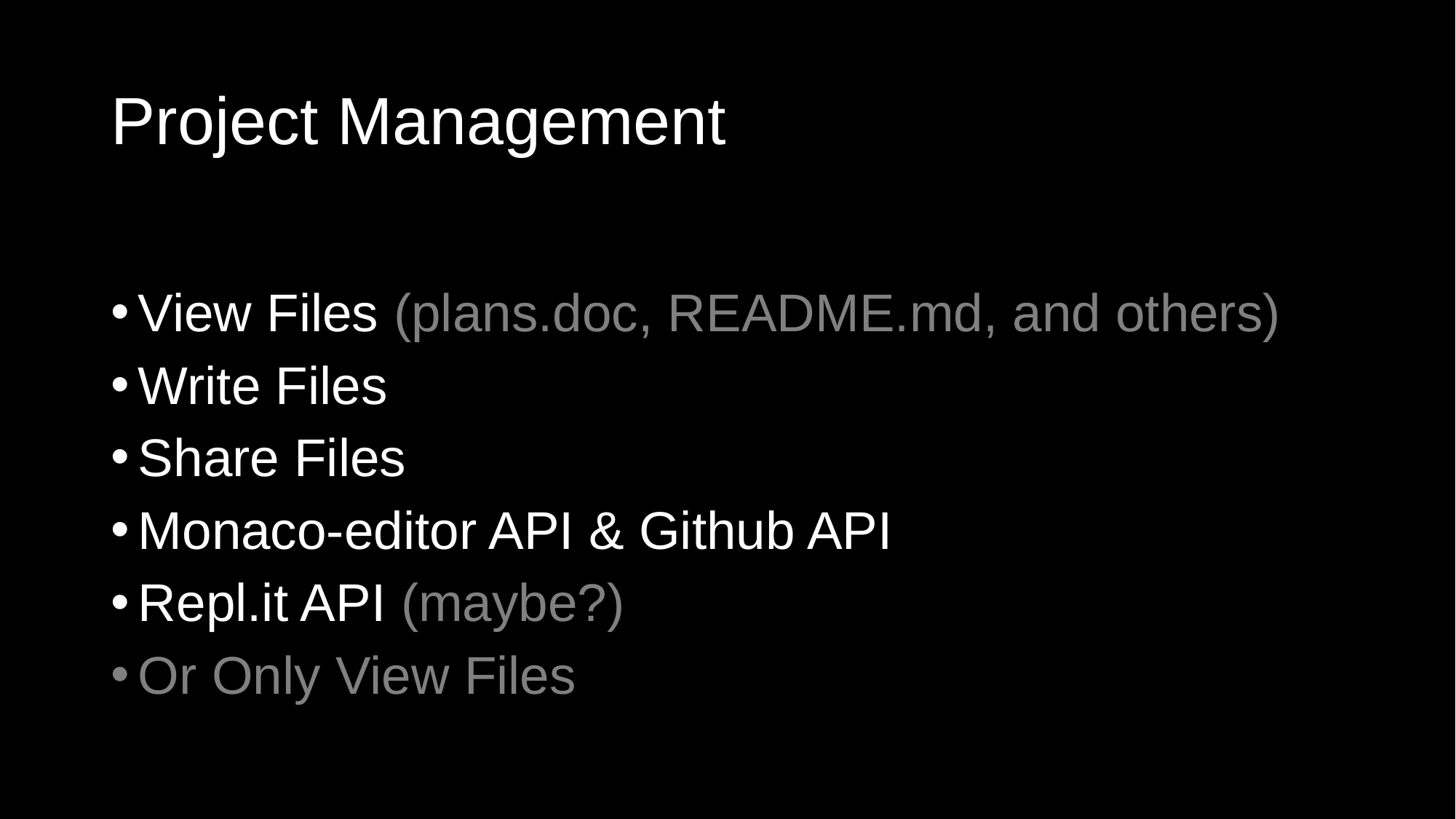

# Project Management
View Files (plans.doc, README.md, and others)
Write Files
Share Files
Monaco-editor API & Github API
Repl.it API (maybe?)
Or Only View Files